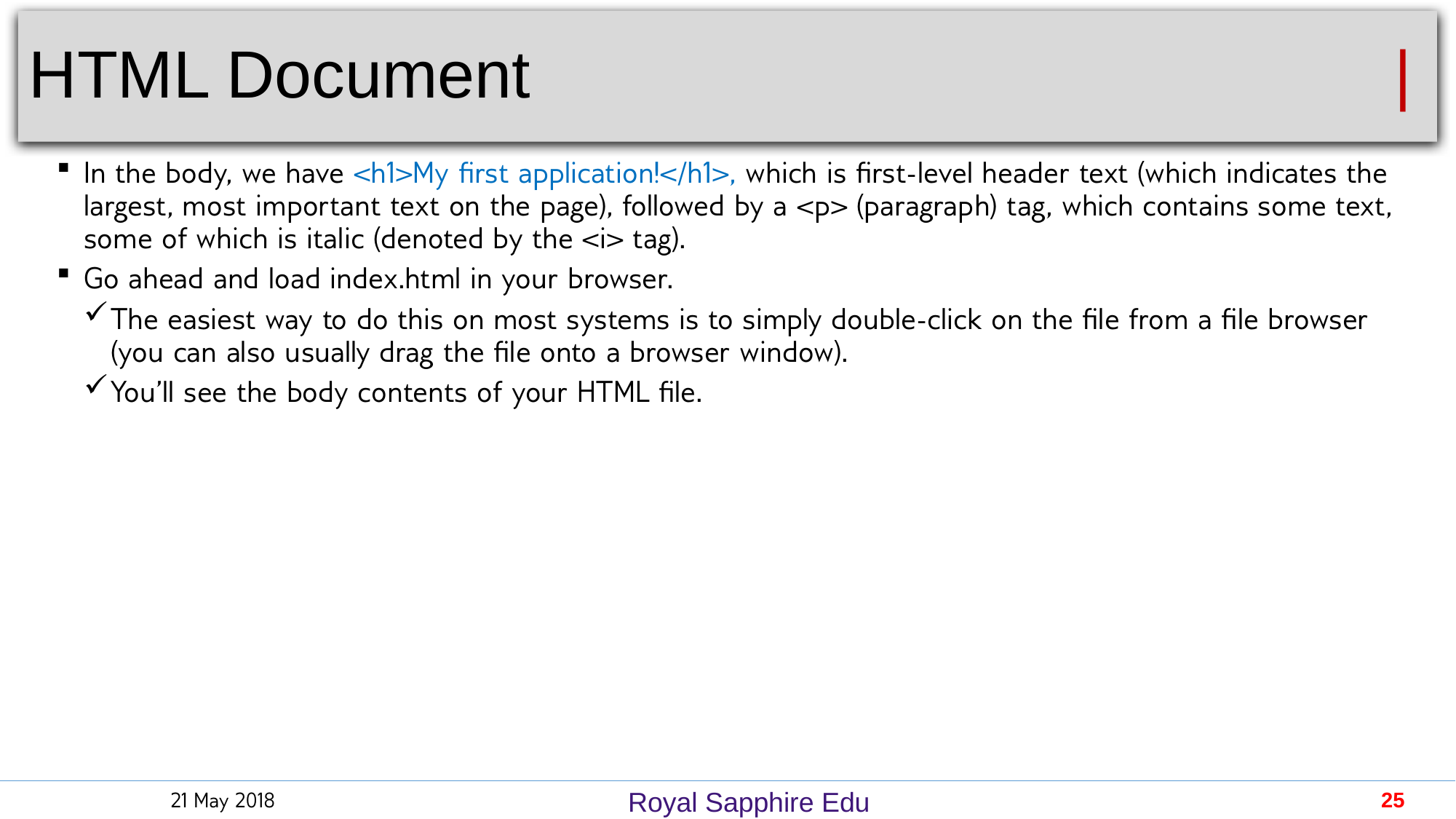

# HTML Document								   |
In the body, we have <h1>My first application!</h1>, which is first-level header text (which indicates the largest, most important text on the page), followed by a <p> (paragraph) tag, which contains some text, some of which is italic (denoted by the <i> tag).
Go ahead and load index.html in your browser.
The easiest way to do this on most systems is to simply double-click on the file from a file browser (you can also usually drag the file onto a browser window).
You’ll see the body contents of your HTML file.
21 May 2018
25